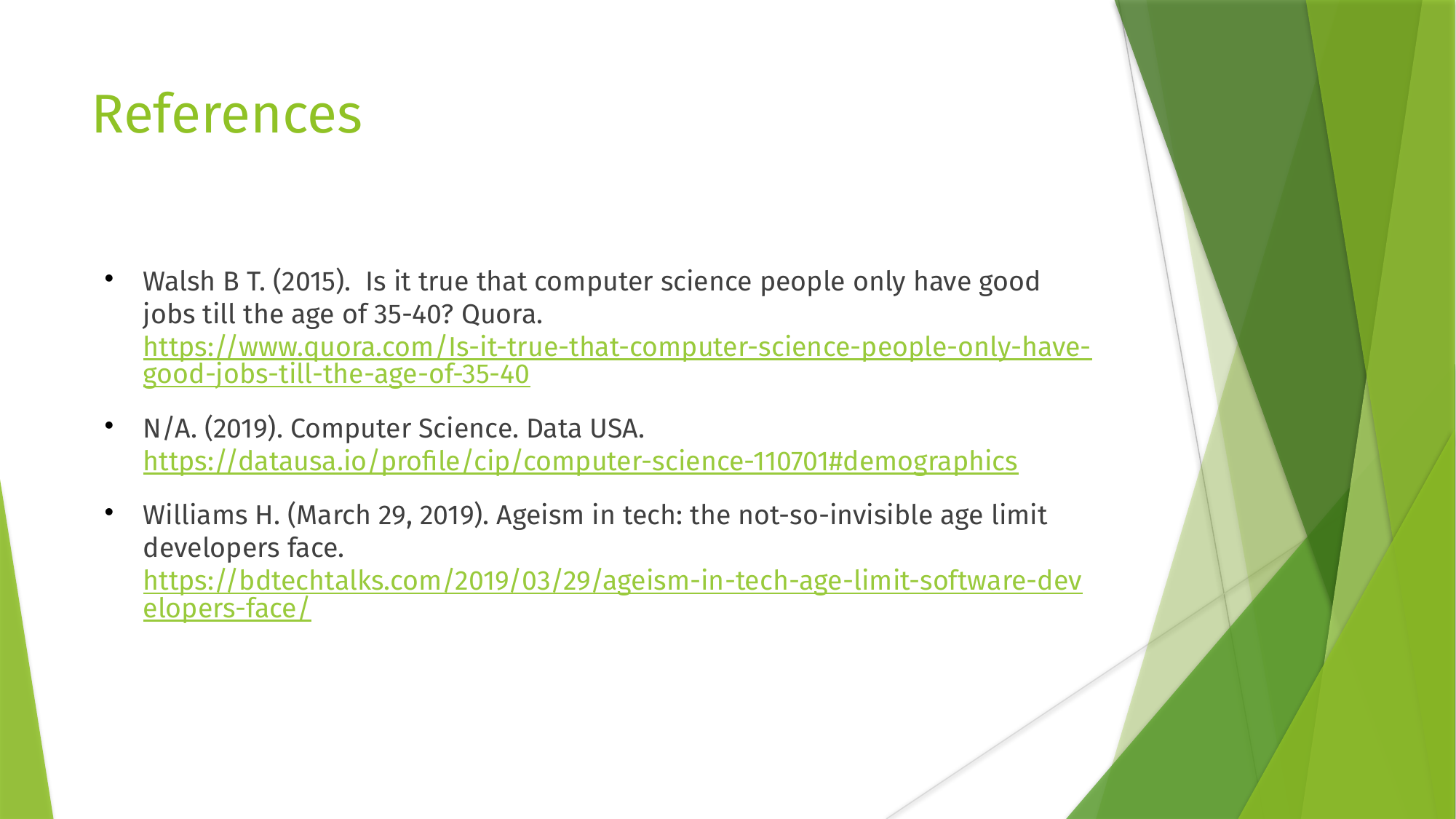

References
Walsh B T. (2015).  Is it true that computer science people only have good jobs till the age of 35-40? Quora. https://www.quora.com/Is-it-true-that-computer-science-people-only-have-good-jobs-till-the-age-of-35-40
N/A. (2019). Computer Science. Data USA. https://datausa.io/profile/cip/computer-science-110701#demographics
Williams H. (March 29, 2019). Ageism in tech: the not-so-invisible age limit developers face. https://bdtechtalks.com/2019/03/29/ageism-in-tech-age-limit-software-developers-face/